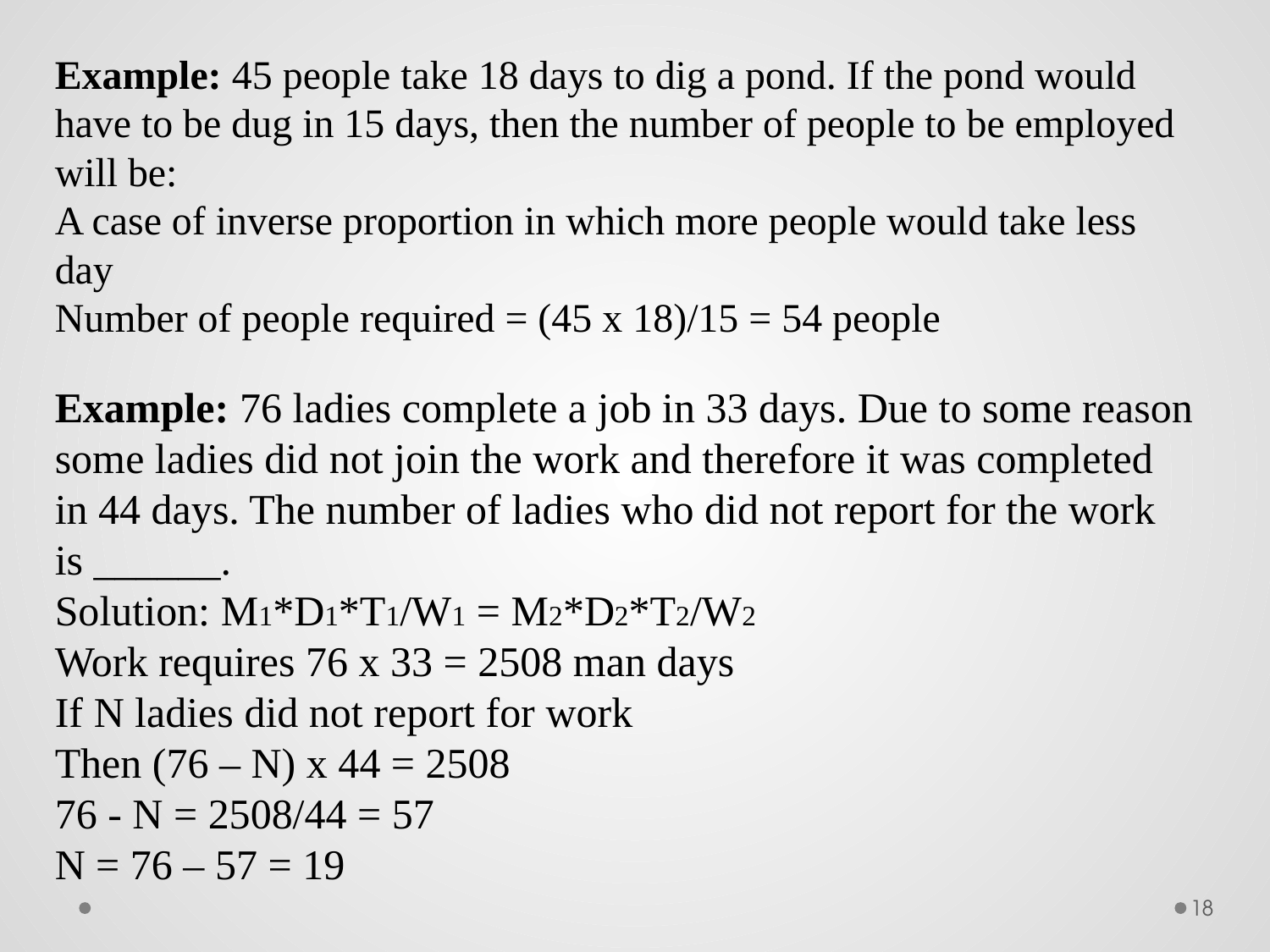

Example: 45 people take 18 days to dig a pond. If the pond would have to be dug in 15 days, then the number of people to be employed will be:
A case of inverse proportion in which more people would take less day
Number of people required = (45 x 18)/15 = 54 people
Example: 76 ladies complete a job in 33 days. Due to some reason some ladies did not join the work and therefore it was completed in 44 days. The number of ladies who did not report for the work is ______.
Solution: M1*D1*T1/W1 = M2*D2*T2/W2
Work requires 76 x 33 = 2508 man days
If N ladies did not report for work
Then (76 – N) x 44 = 2508
76 - N = 2508/44 = 57
N = 76 – 57 = 19

18